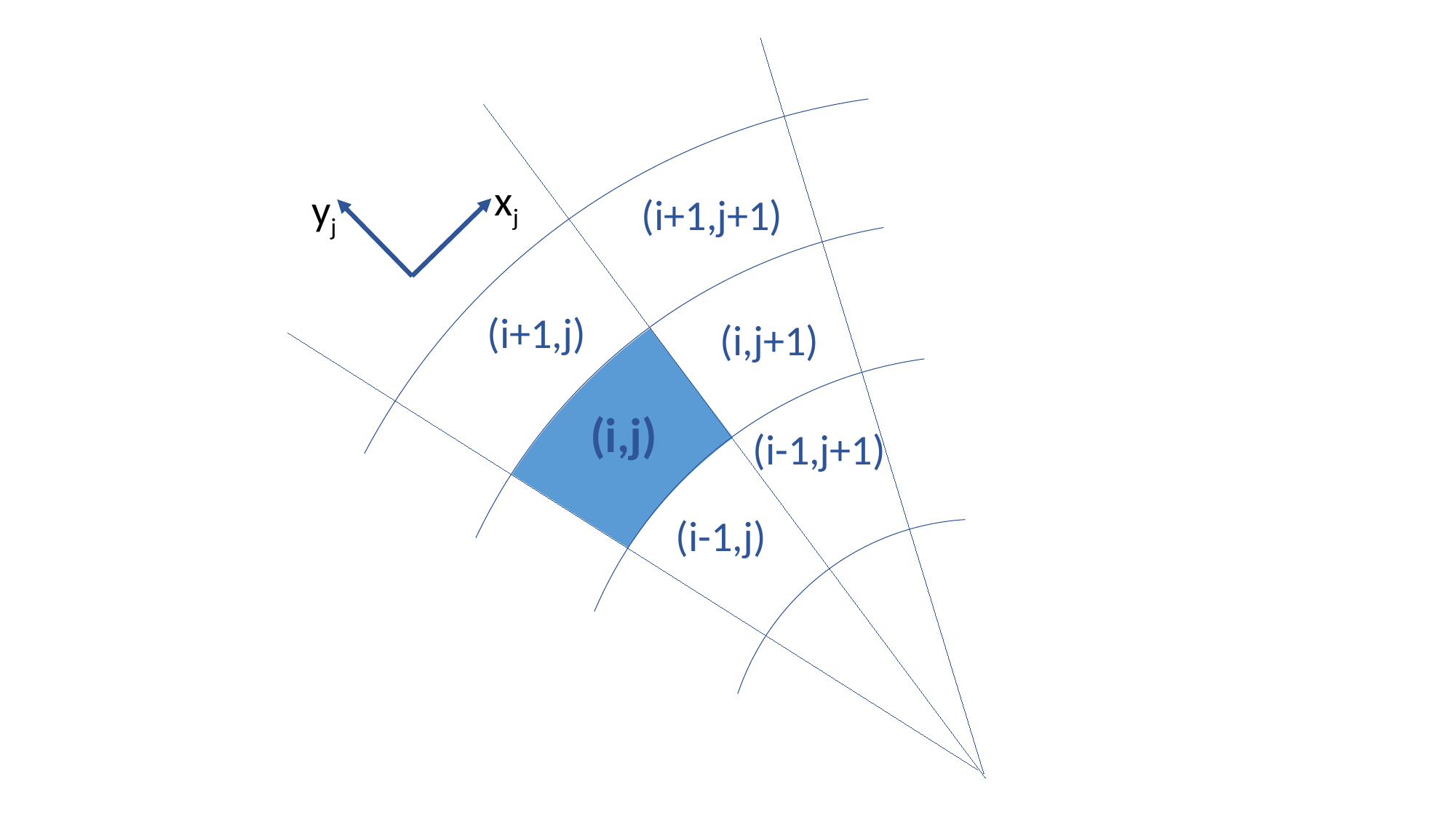

xj
yj
(i+1,j+1)

(i+1,j)
(i,j+1)

(i,j)
(i-1,j+1)
(i-1,j)